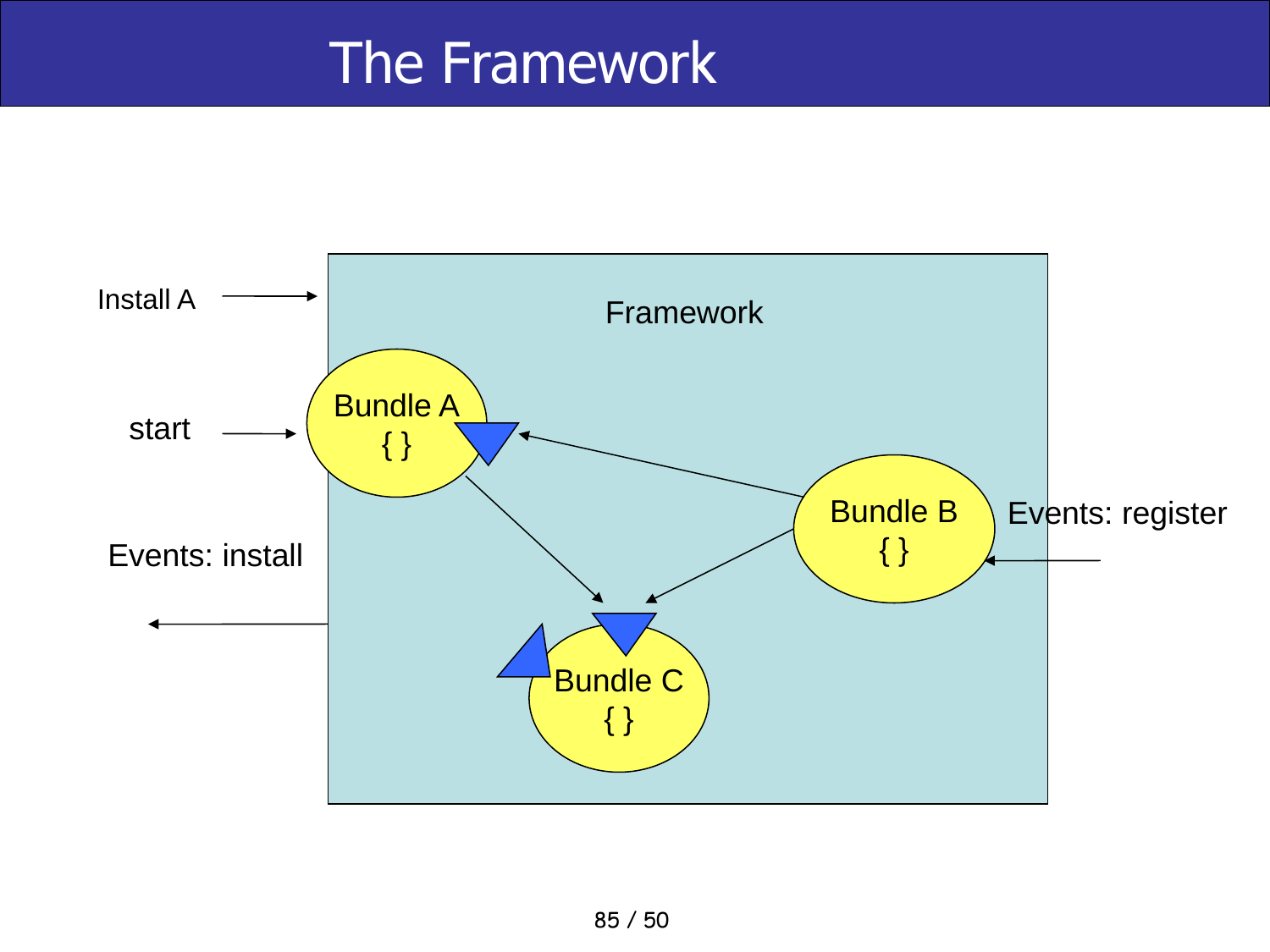

The Framework

Install A
Framework

Bundle A
{ }
start

Bundle B
{ }

Events: register
Events: install

Bundle C
{ }
85 / 50